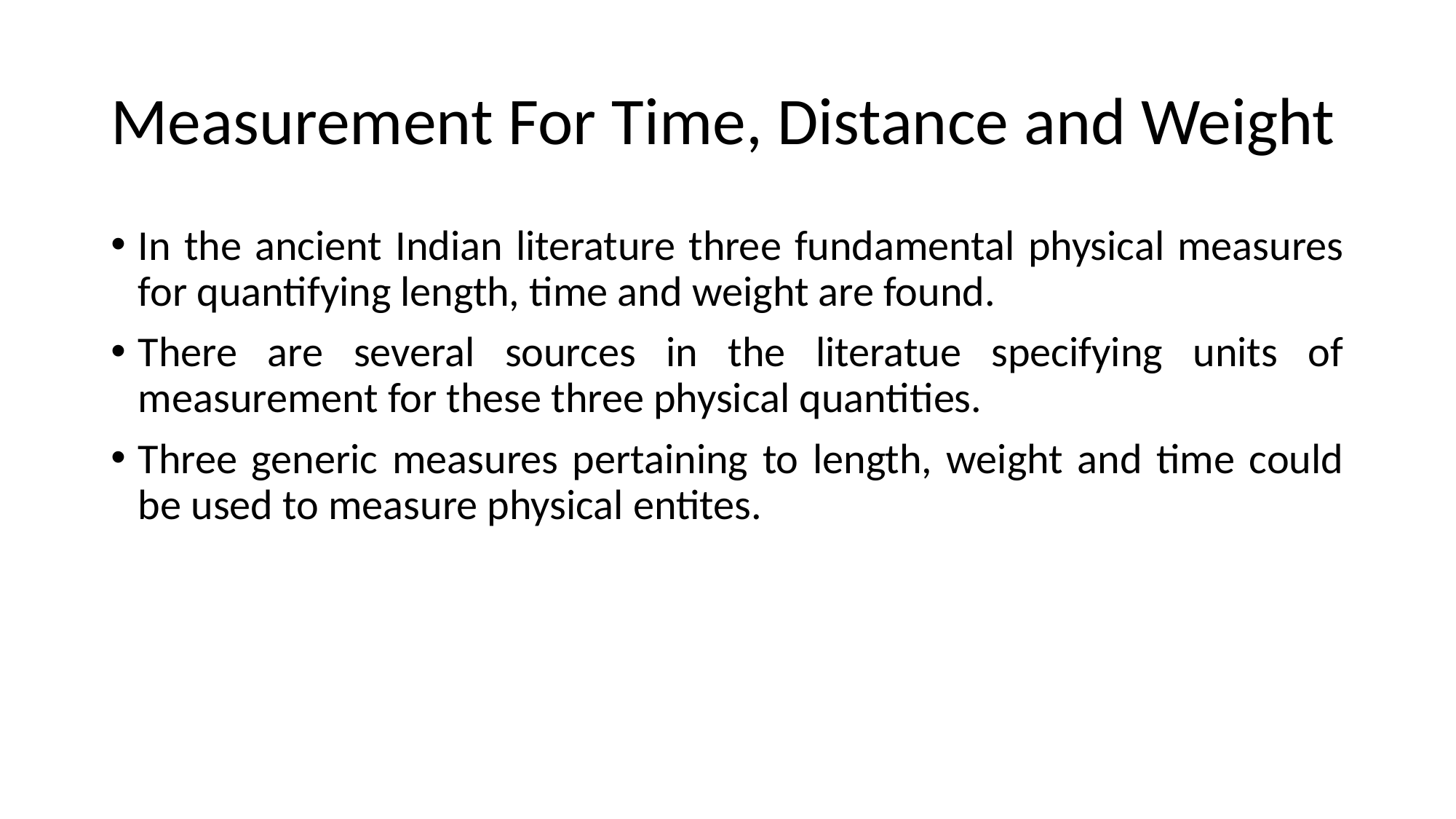

# Measurement For Time, Distance and Weight
In the ancient Indian literature three fundamental physical measures for quantifying length, time and weight are found.
There are several sources in the literatue specifying units of measurement for these three physical quantities.
Three generic measures pertaining to length, weight and time could be used to measure physical entites.